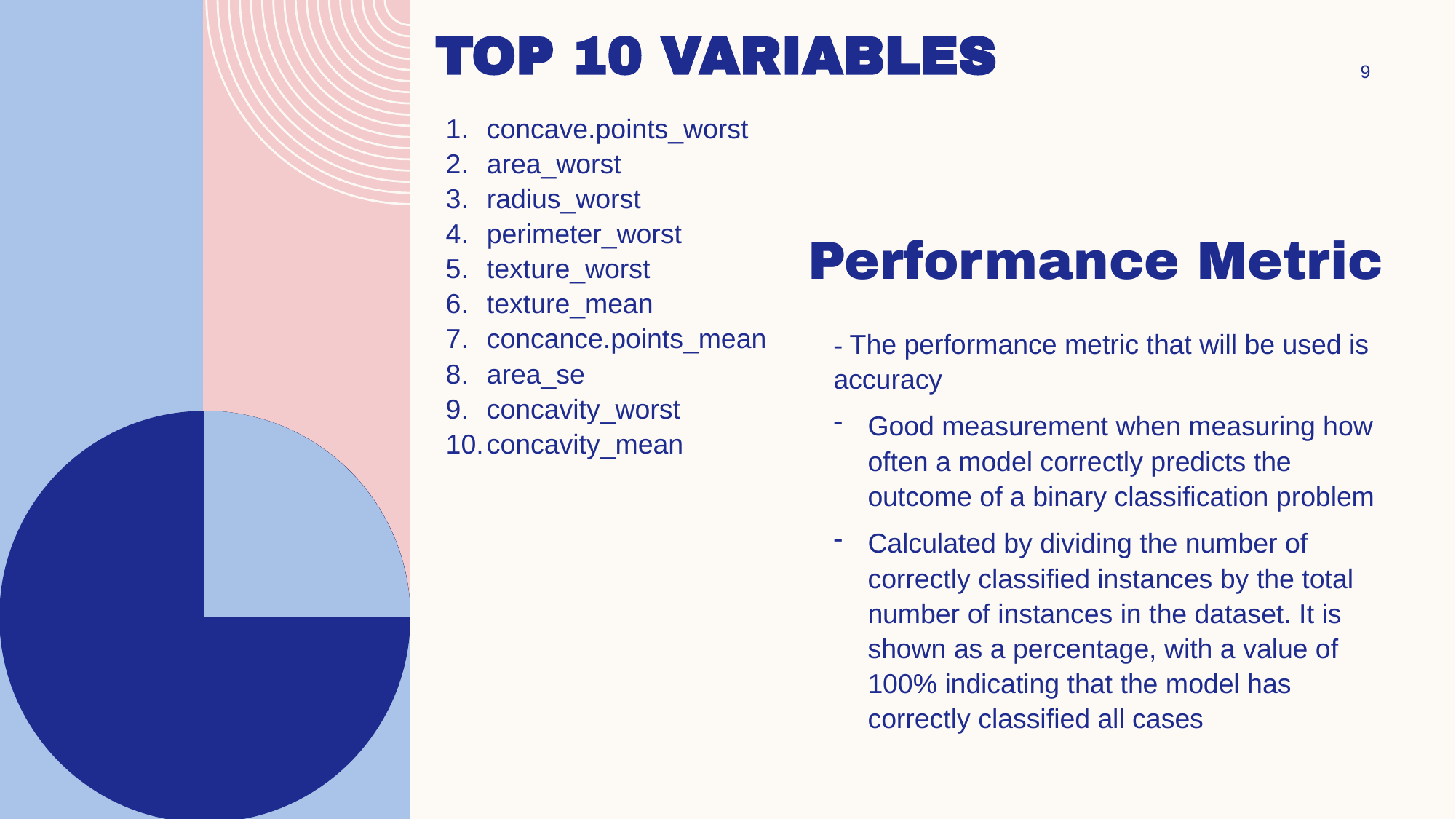

# Top 10 Variables
9
concave.points_worst
area_worst
radius_worst
perimeter_worst
texture_worst
texture_mean
concance.points_mean
area_se
concavity_worst
concavity_mean

Performance Metric
- The performance metric that will be used is accuracy
Good measurement when measuring how often a model correctly predicts the outcome of a binary classification problem
Calculated by dividing the number of correctly classified instances by the total number of instances in the dataset. It is shown as a percentage, with a value of 100% indicating that the model has correctly classified all cases